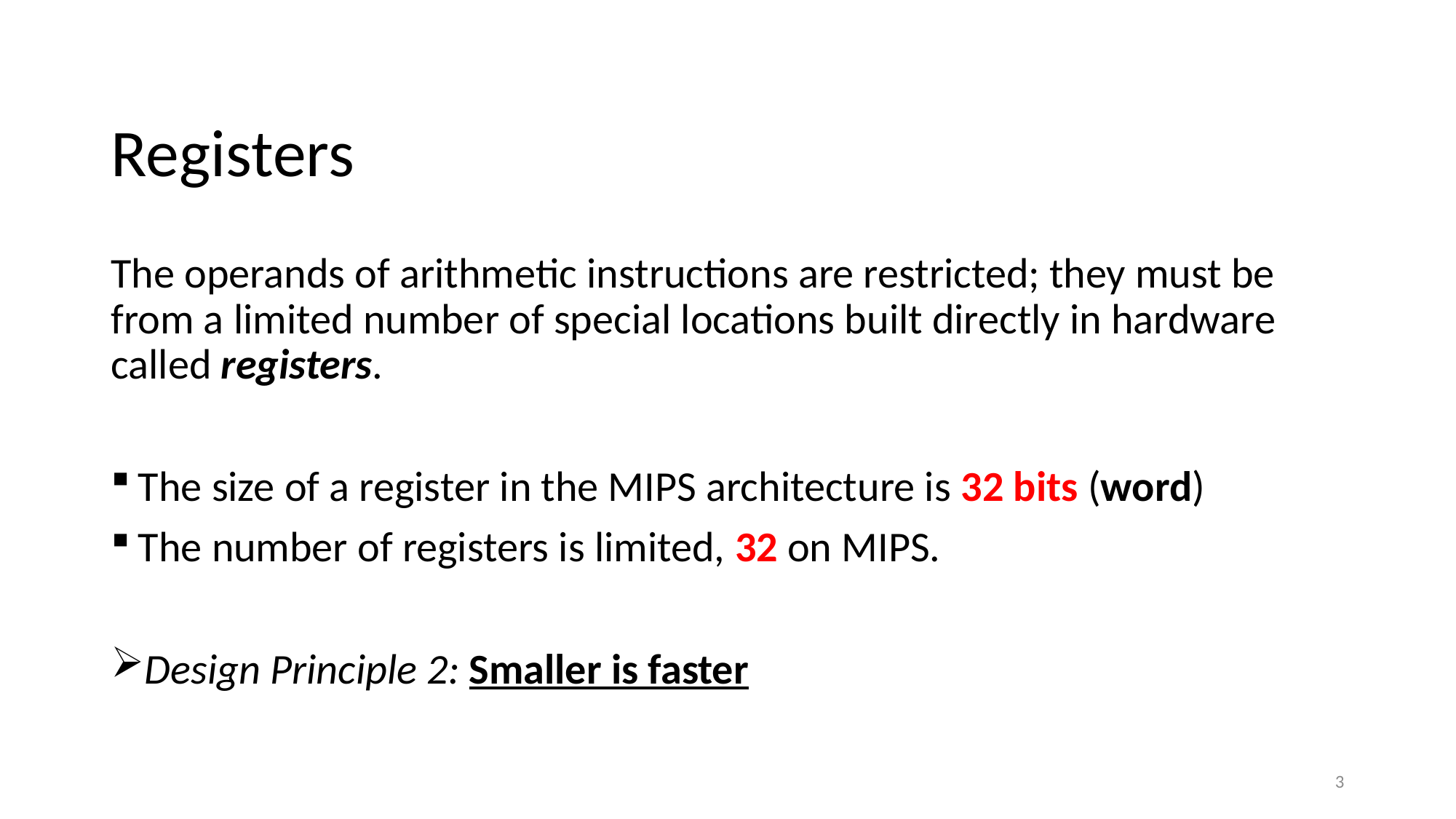

# Registers
The operands of arithmetic instructions are restricted; they must be from a limited number of special locations built directly in hardware called registers.

The size of a register in the MIPS architecture is 32 bits (word)
The number of registers is limited, 32 on MIPS.

Design Principle 2: Smaller is faster
3